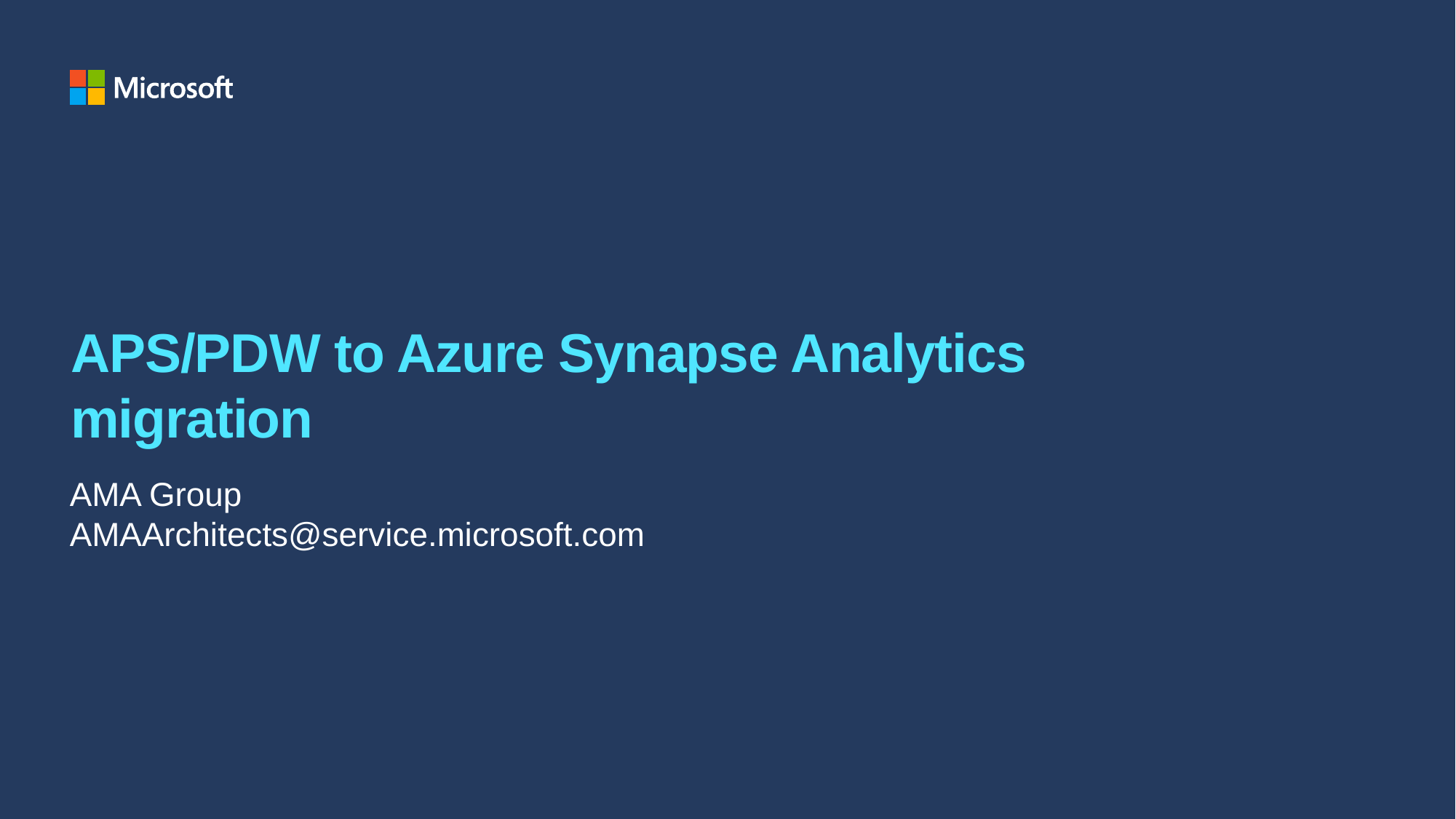

# APS/PDW to Azure Synapse Analytics migration
AMA Group
AMAArchitects@service.microsoft.com